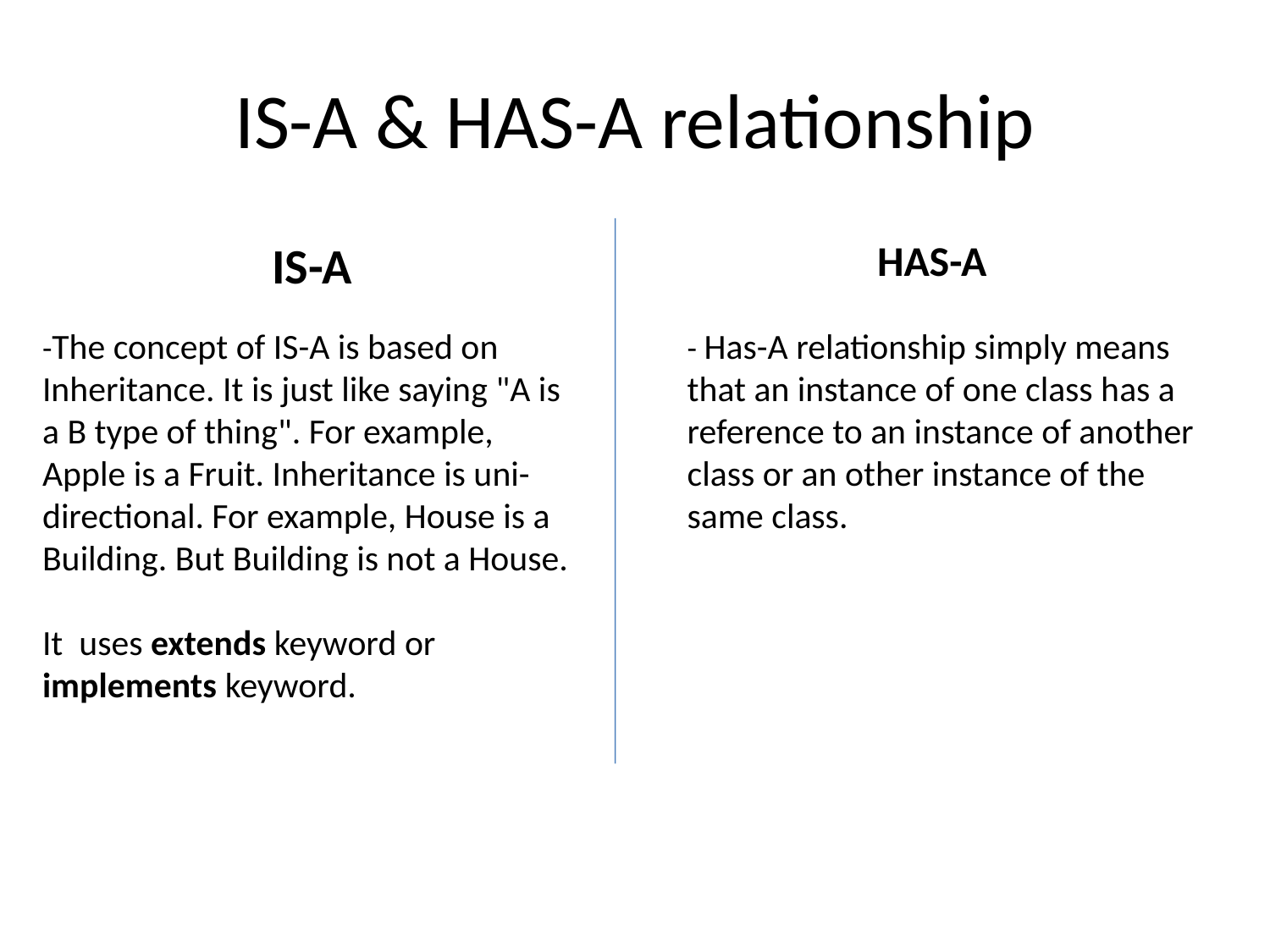

# IS-A & HAS-A relationship
IS-A
HAS-A
-The concept of IS-A is based on Inheritance. It is just like saying "A is a B type of thing". For example, Apple is a Fruit. Inheritance is uni-directional. For example, House is a Building. But Building is not a House.

It  uses extends keyword or implements keyword.

- Has-A relationship simply means that an instance of one class has a reference to an instance of another class or an other instance of the same class.